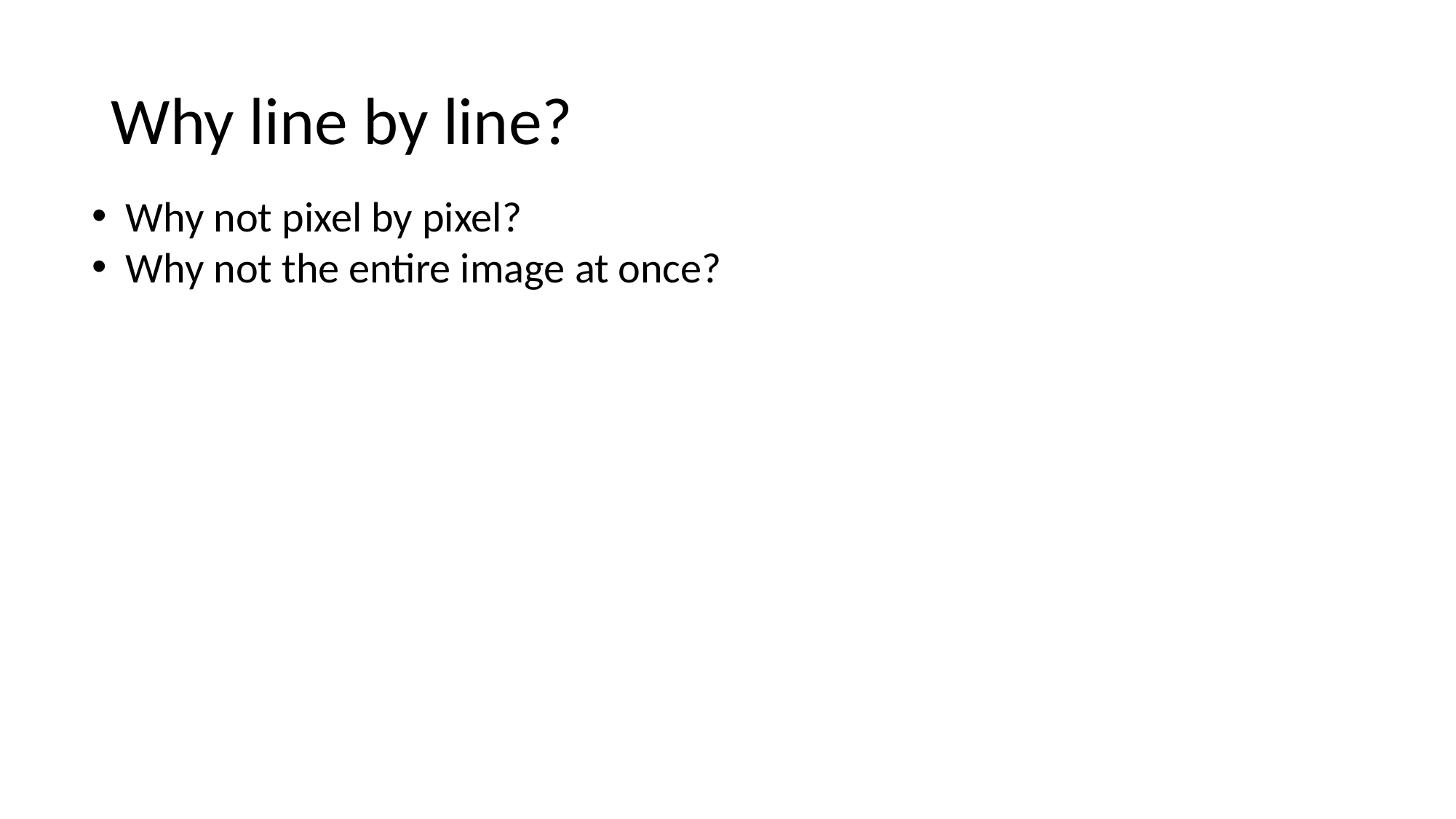

# Why line by line?
Why not pixel by pixel?
Why not the entire image at once?